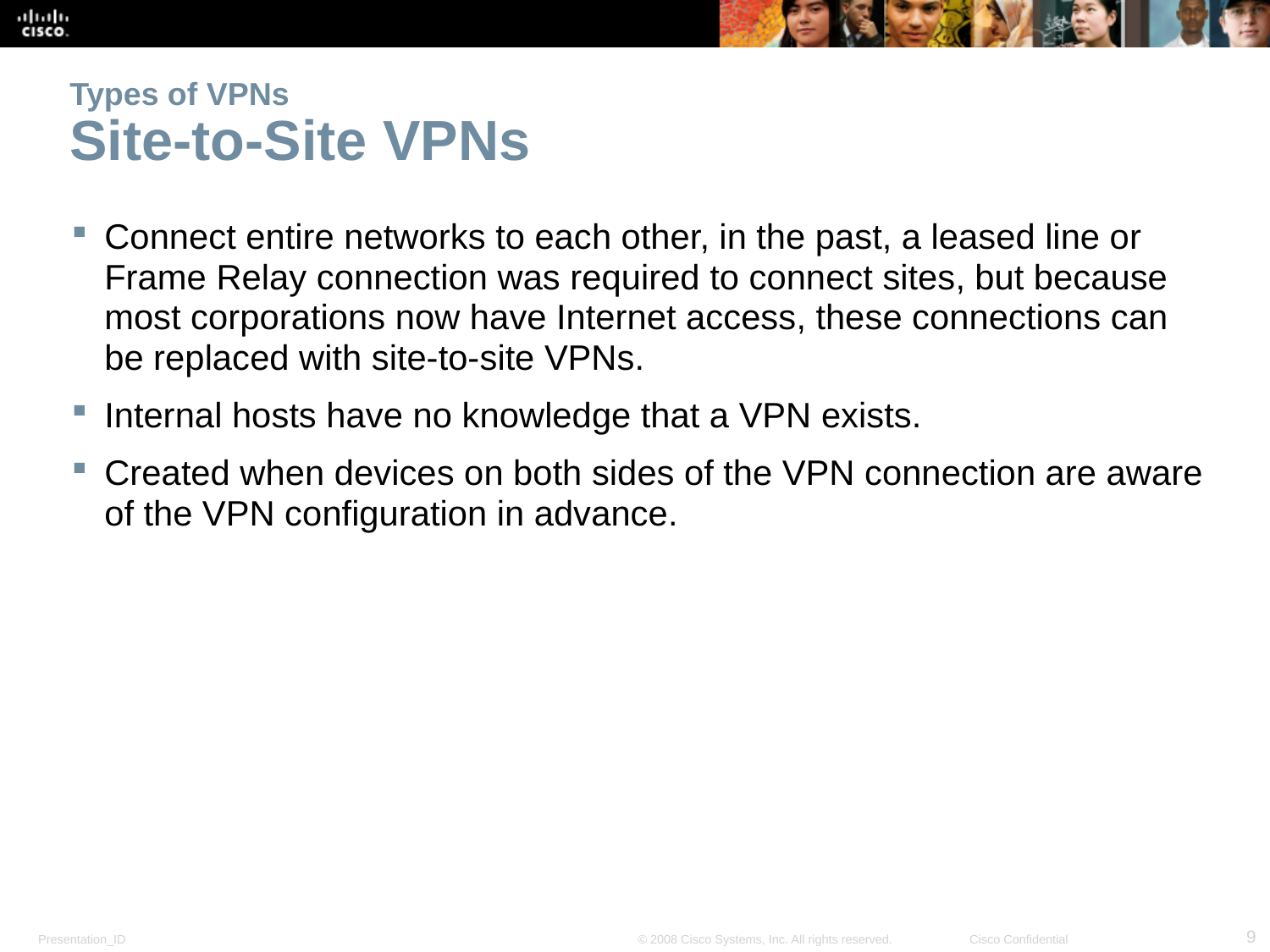

# Types of VPNs Site-to-Site VPNs
Connect entire networks to each other, in the past, a leased line or Frame Relay connection was required to connect sites, but because most corporations now have Internet access, these connections can be replaced with site-to-site VPNs.
Internal hosts have no knowledge that a VPN exists.
Created when devices on both sides of the VPN connection are aware of the VPN configuration in advance.